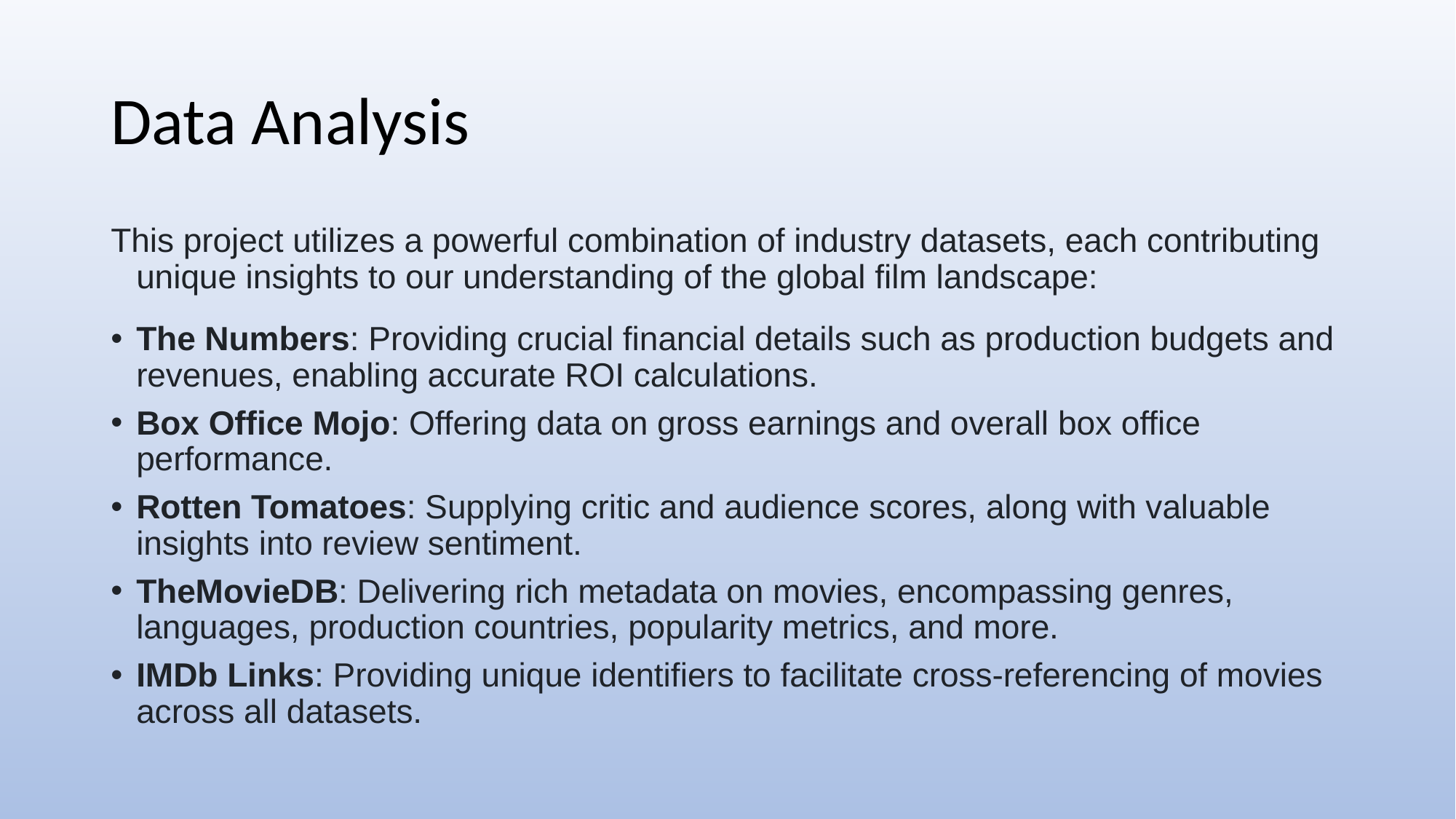

# Data Analysis
This project utilizes a powerful combination of industry datasets, each contributing unique insights to our understanding of the global film landscape:
The Numbers: Providing crucial financial details such as production budgets and revenues, enabling accurate ROI calculations.
Box Office Mojo: Offering data on gross earnings and overall box office performance.
Rotten Tomatoes: Supplying critic and audience scores, along with valuable insights into review sentiment.
TheMovieDB: Delivering rich metadata on movies, encompassing genres, languages, production countries, popularity metrics, and more.
IMDb Links: Providing unique identifiers to facilitate cross-referencing of movies across all datasets.